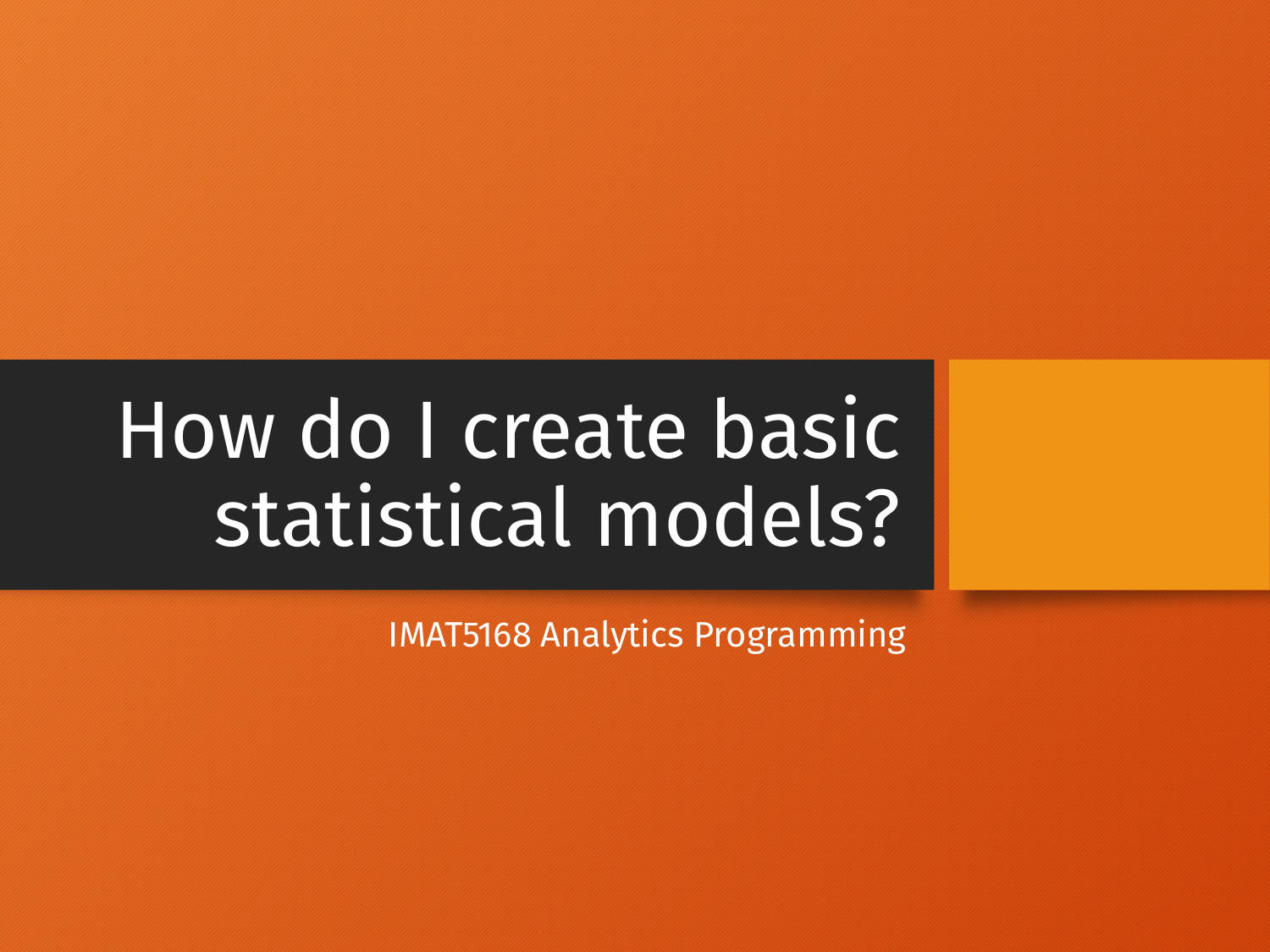

# How do I create basic statistical models?
IMAT5168 Analytics Programming